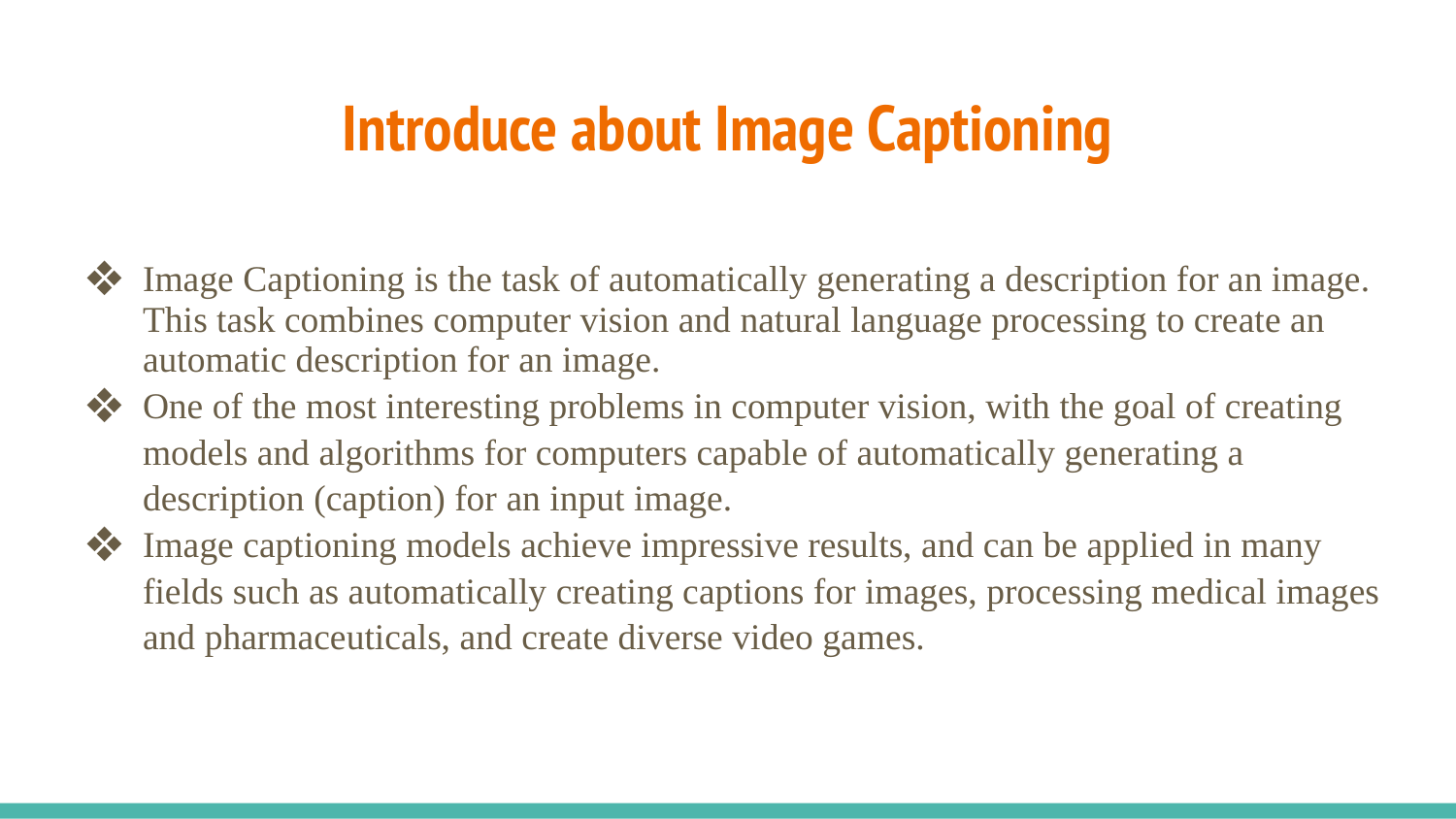

# Introduce about Image Captioning

Image Captioning is the task of automatically generating a description for an image. This task combines computer vision and natural language processing to create an automatic description for an image.
One of the most interesting problems in computer vision, with the goal of creating models and algorithms for computers capable of automatically generating a description (caption) for an input image.
Image captioning models achieve impressive results, and can be applied in many fields such as automatically creating captions for images, processing medical images and pharmaceuticals, and create diverse video games.